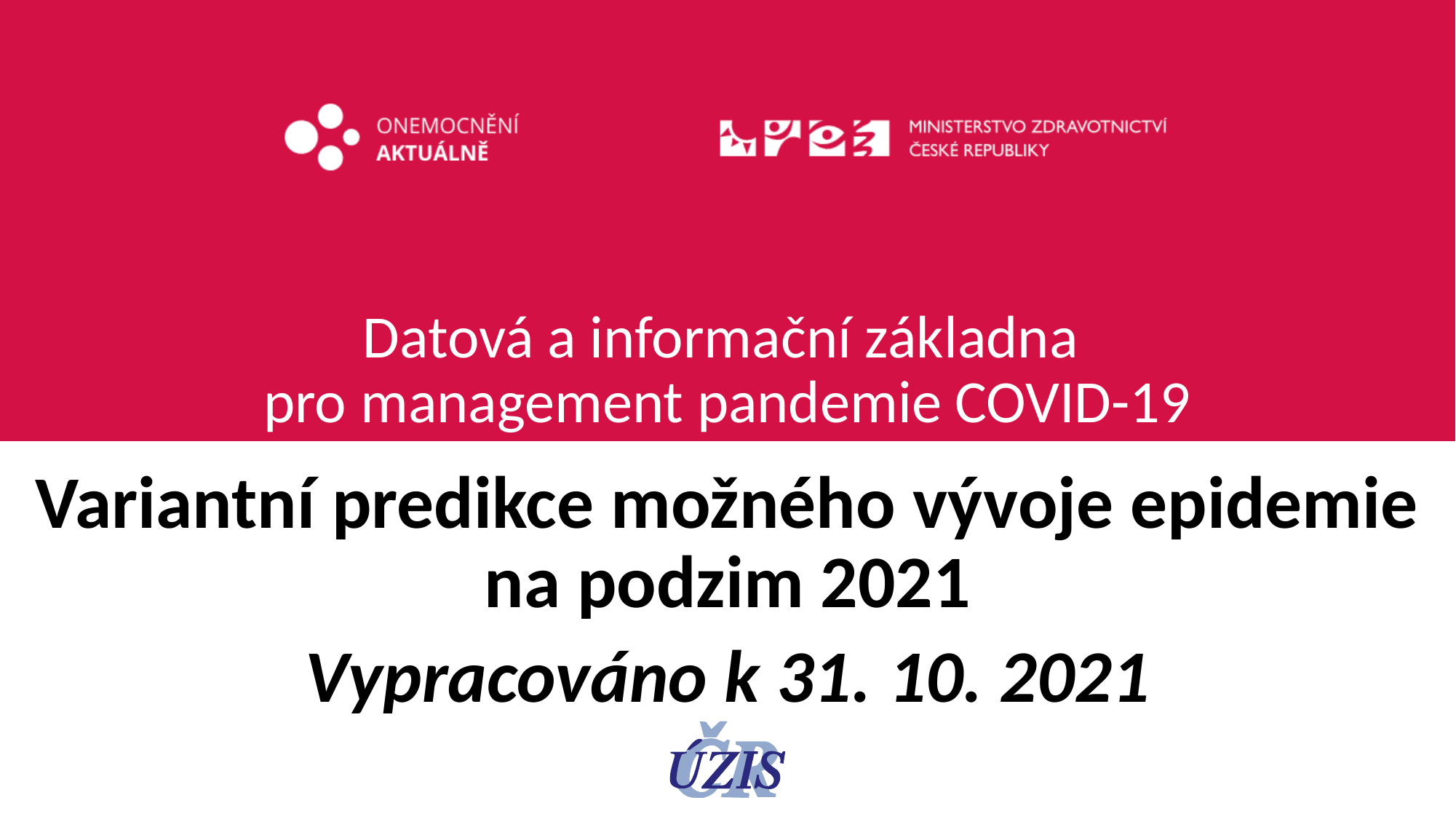

# Datová a informační základna pro management pandemie COVID-19
Variantní predikce možného vývoje epidemie na podzim 2021
Vypracováno k 31. 10. 2021